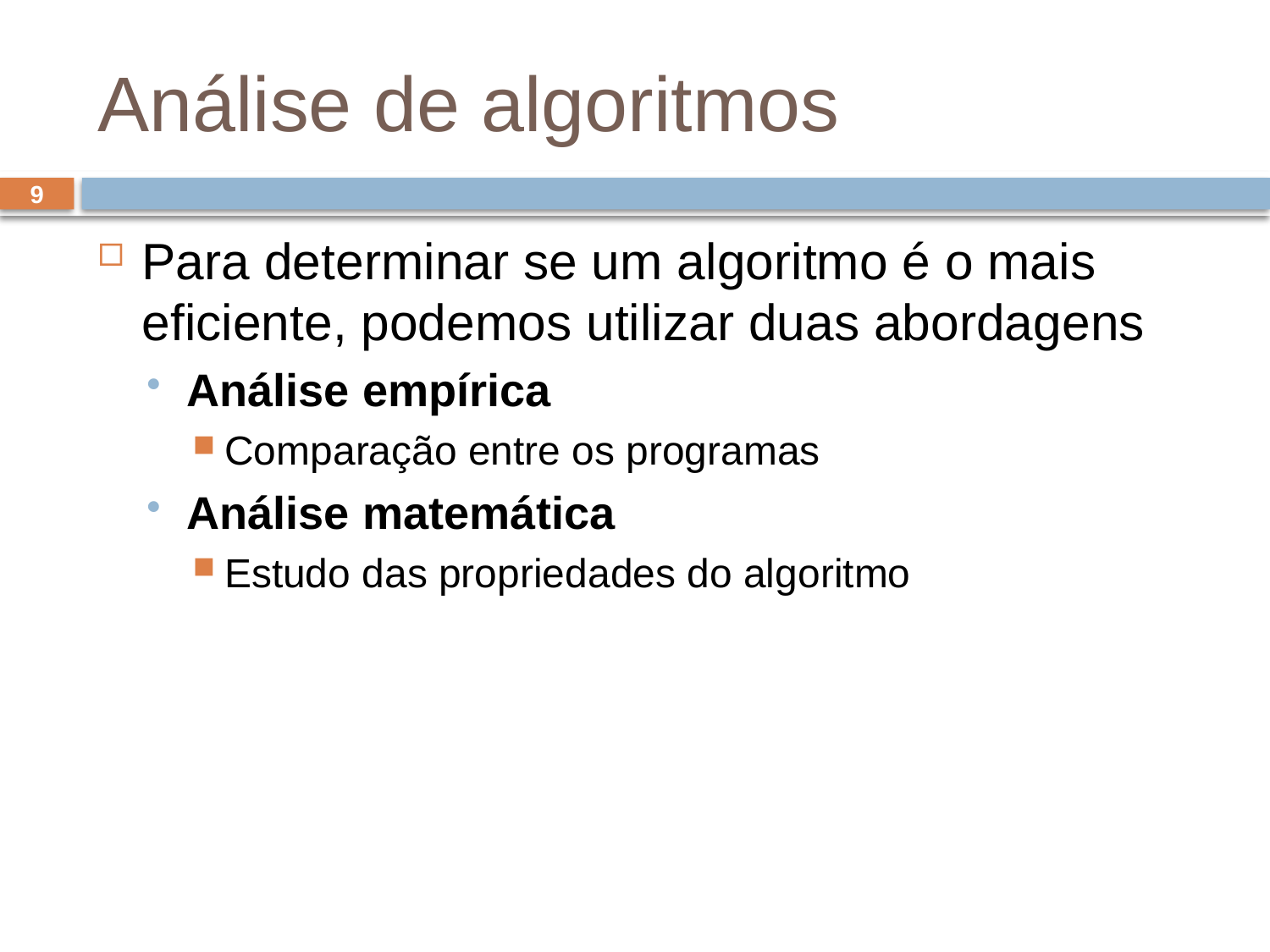

# Análise de algoritmos
9
Para determinar se um algoritmo é o mais eficiente, podemos utilizar duas abordagens
Análise empírica
Comparação entre os programas
Análise matemática
Estudo das propriedades do algoritmo